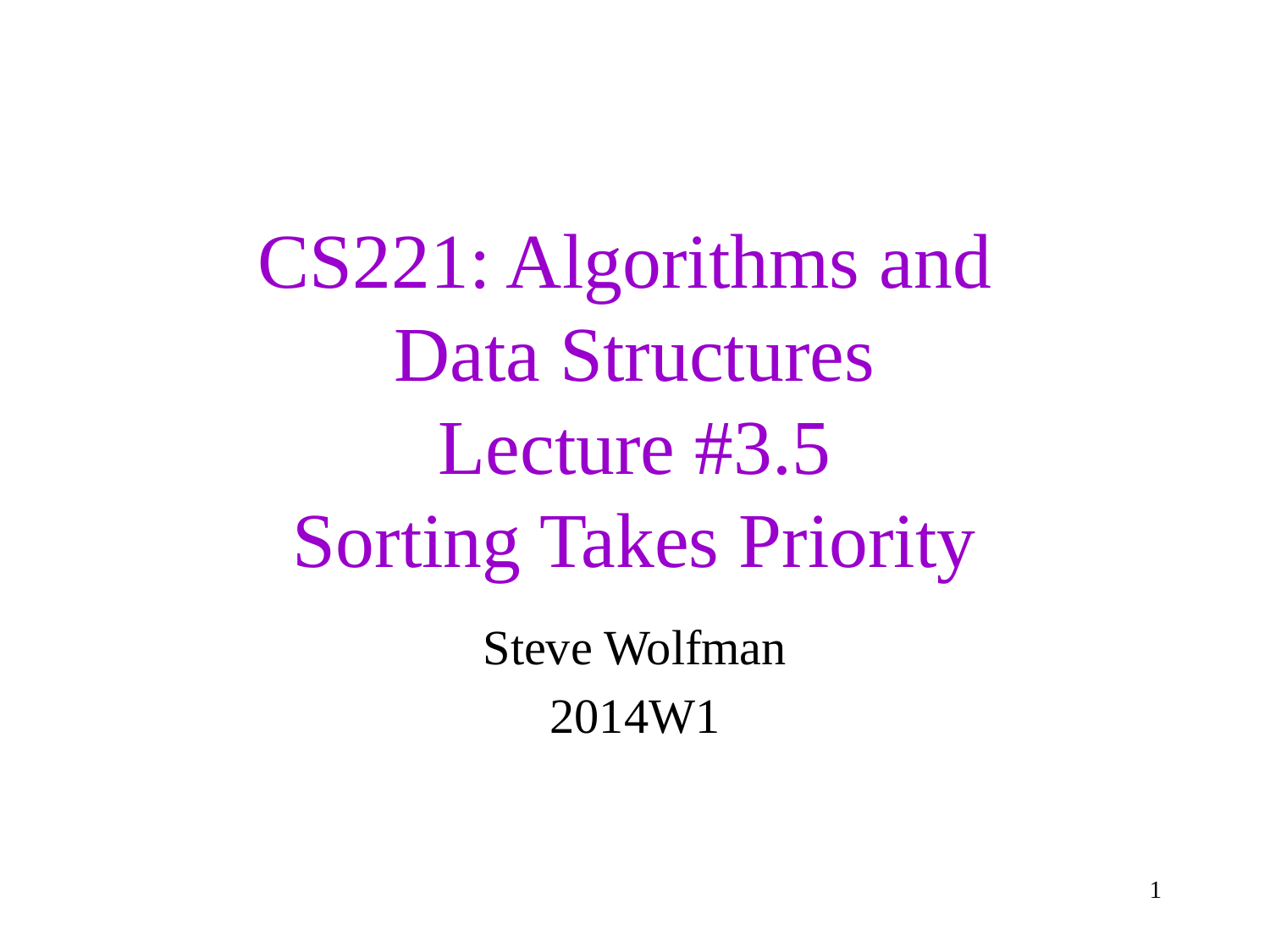

# CS221: Algorithms and Data Structures Lecture #3.5 Sorting Takes Priority

Steve Wolfman
2014W1
1